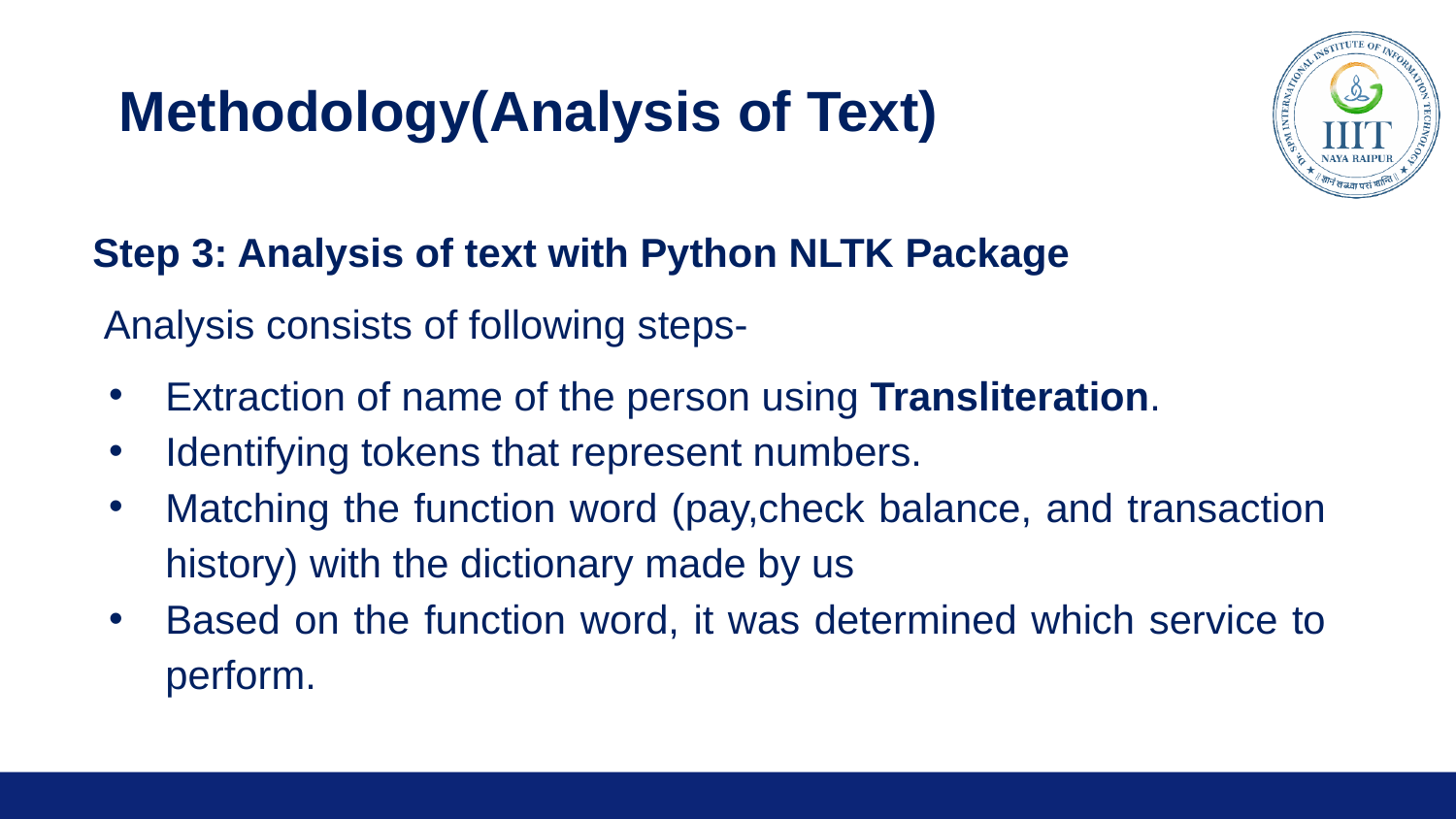

# Methodology(Analysis of Text)
Step 3: Analysis of text with Python NLTK Package
 Analysis consists of following steps-
Extraction of name of the person using Transliteration.
Identifying tokens that represent numbers.
Matching the function word (pay,check balance, and transaction history) with the dictionary made by us ﻿
Based on the function word, it was determined which service to perform.